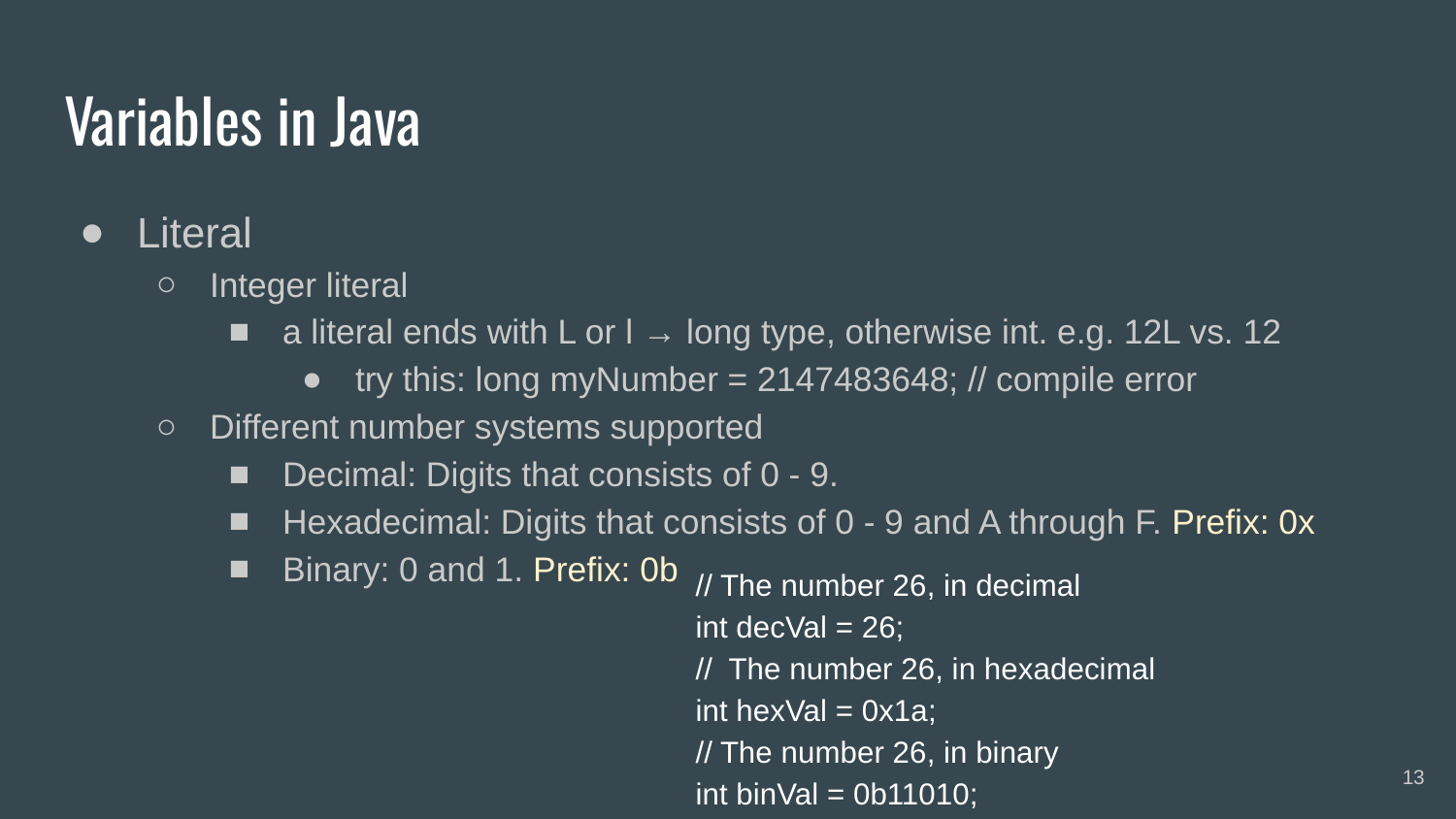

# Variables in Java
Literal
Integer literal
a literal ends with L or l → long type, otherwise int. e.g. 12L vs. 12
try this: long myNumber = 2147483648; // compile error
Different number systems supported
Decimal: Digits that consists of 0 - 9.
Hexadecimal: Digits that consists of 0 - 9 and A through F. Prefix: 0x
Binary: 0 and 1. Prefix: 0b
// The number 26, in decimal
int decVal = 26;
//  The number 26, in hexadecimal
int hexVal = 0x1a;
// The number 26, in binary
int binVal = 0b11010;

13